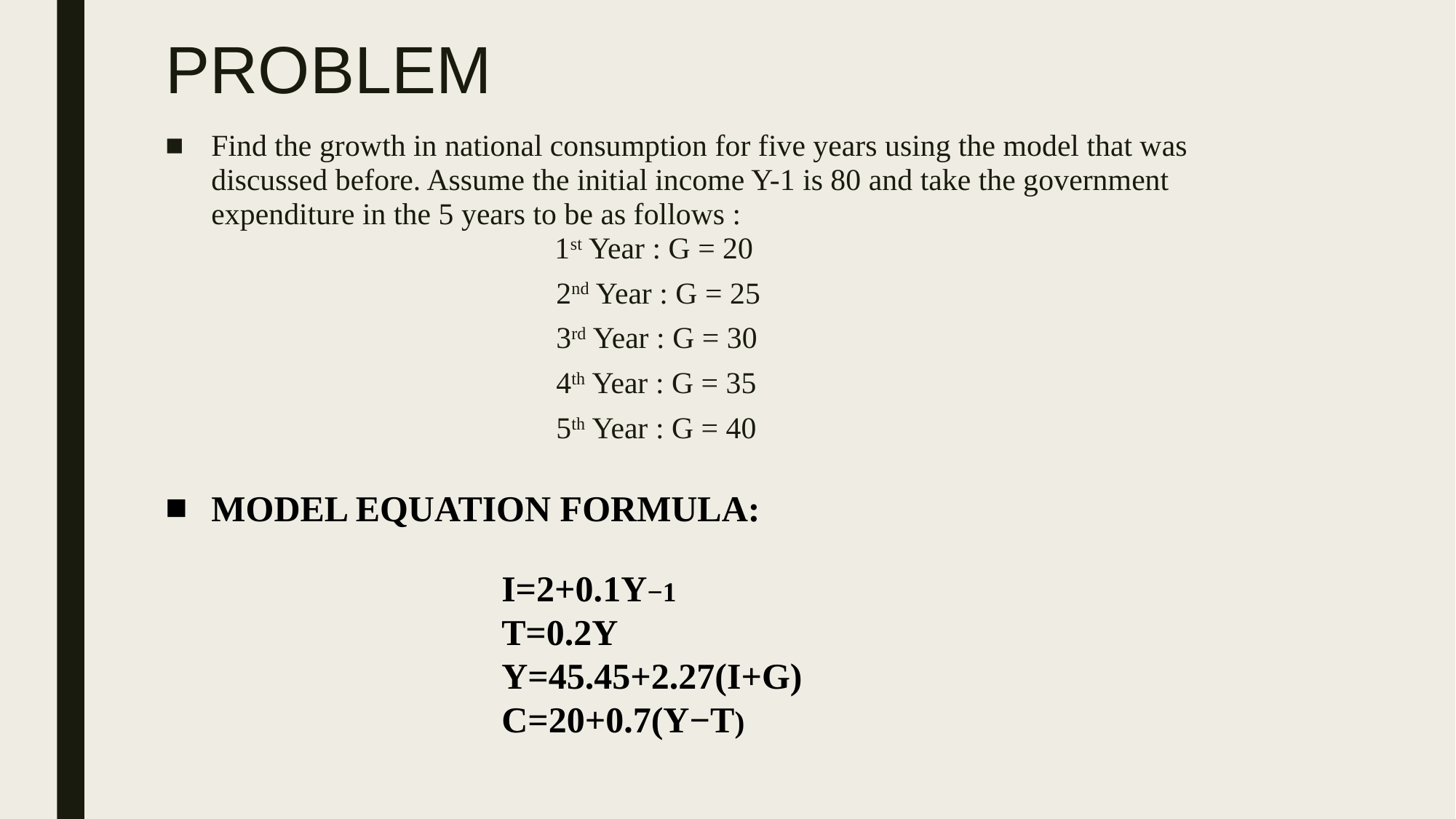

# PROBLEM
Find the growth in national consumption for five years using the model that was discussed before. Assume the initial income Y-1 is 80 and take the government expenditure in the 5 years to be as follows :
                                             1st Year : G = 20
2nd Year : G = 25
3rd Year : G = 30
4th Year : G = 35
5th Year : G = 40

MODEL EQUATION FORMULA:

I=2+0.1Y−1​
T=0.2Y
Y=45.45+2.27(I+G)
C=20+0.7(Y−T)